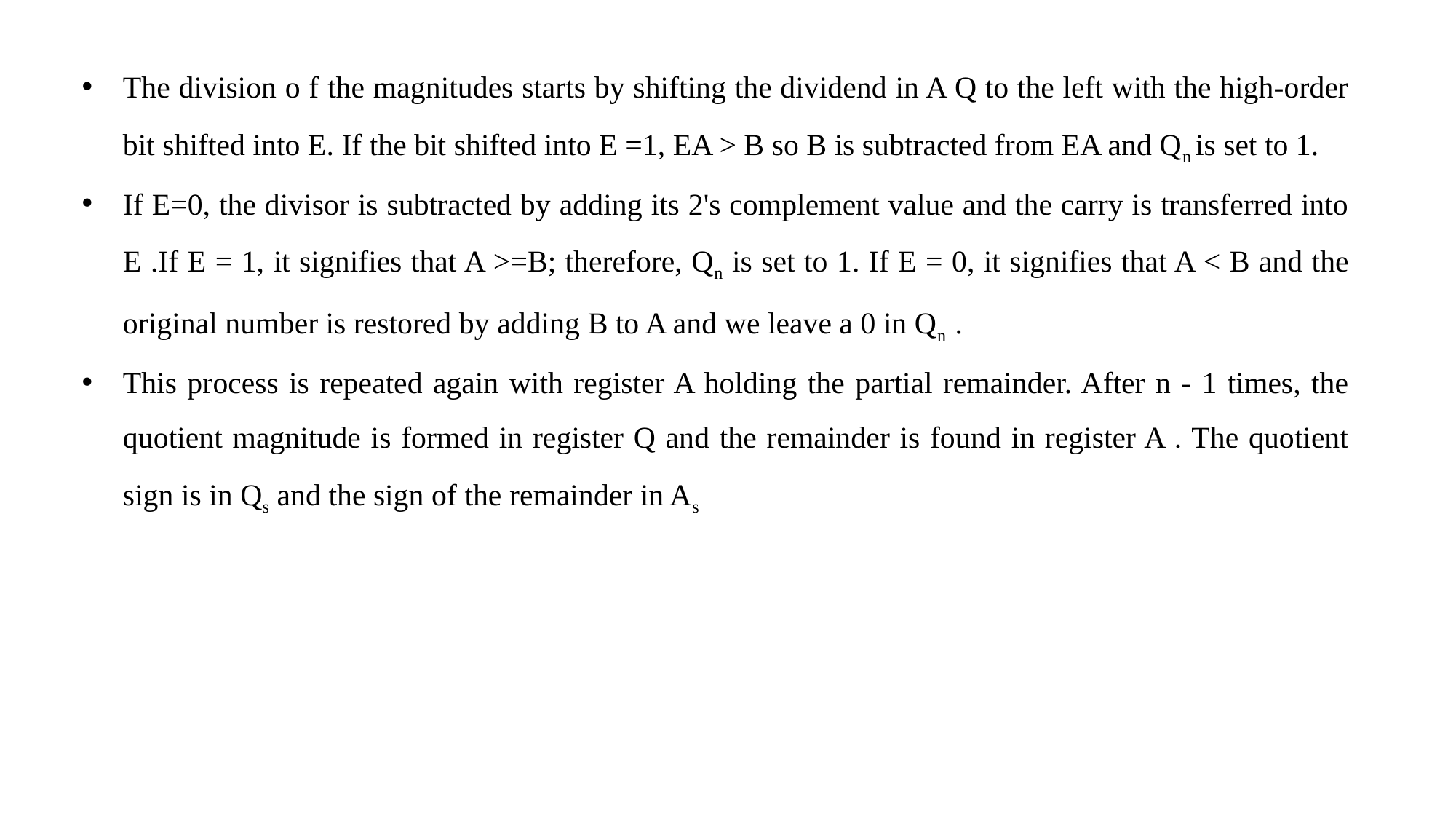

The division o f the magnitudes starts by shifting the dividend in A Q to the left with the high-order bit shifted into E. If the bit shifted into E =1, EA > B so B is subtracted from EA and Qn is set to 1.
If E=0, the divisor is subtracted by adding its 2's complement value and the carry is transferred into E .If E = 1, it signifies that A >=B; therefore, Qn is set to 1. If E = 0, it signifies that A < B and the original number is restored by adding B to A and we leave a 0 in Qn  .
This process is repeated again with register A holding the partial remainder. After n - 1 times, the quotient magnitude is formed in register Q and the remainder is found in register A . The quotient sign is in Qs and the sign of the remainder in As